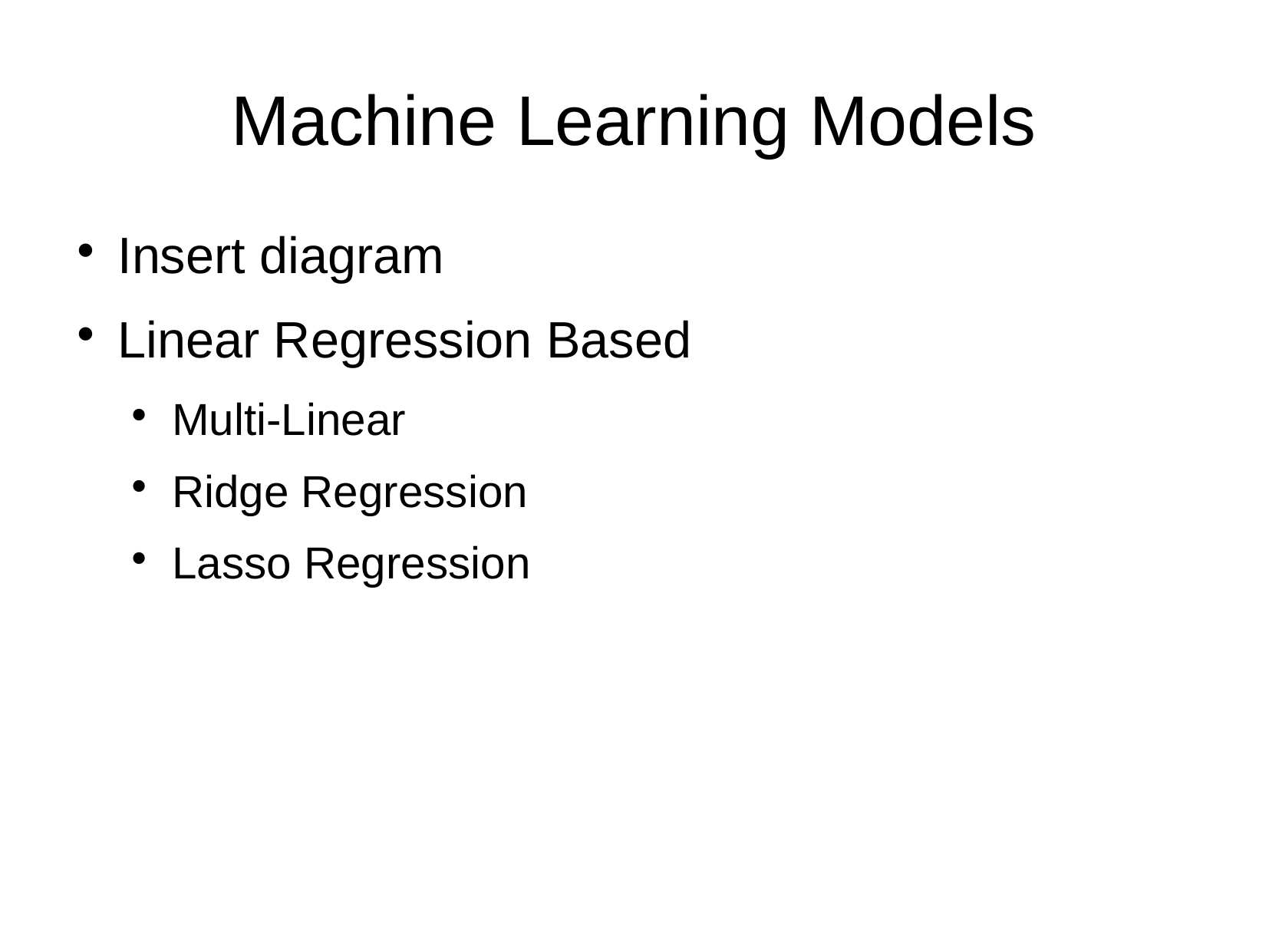

Machine Learning Models
Insert diagram
Linear Regression Based
Multi-Linear
Ridge Regression
Lasso Regression